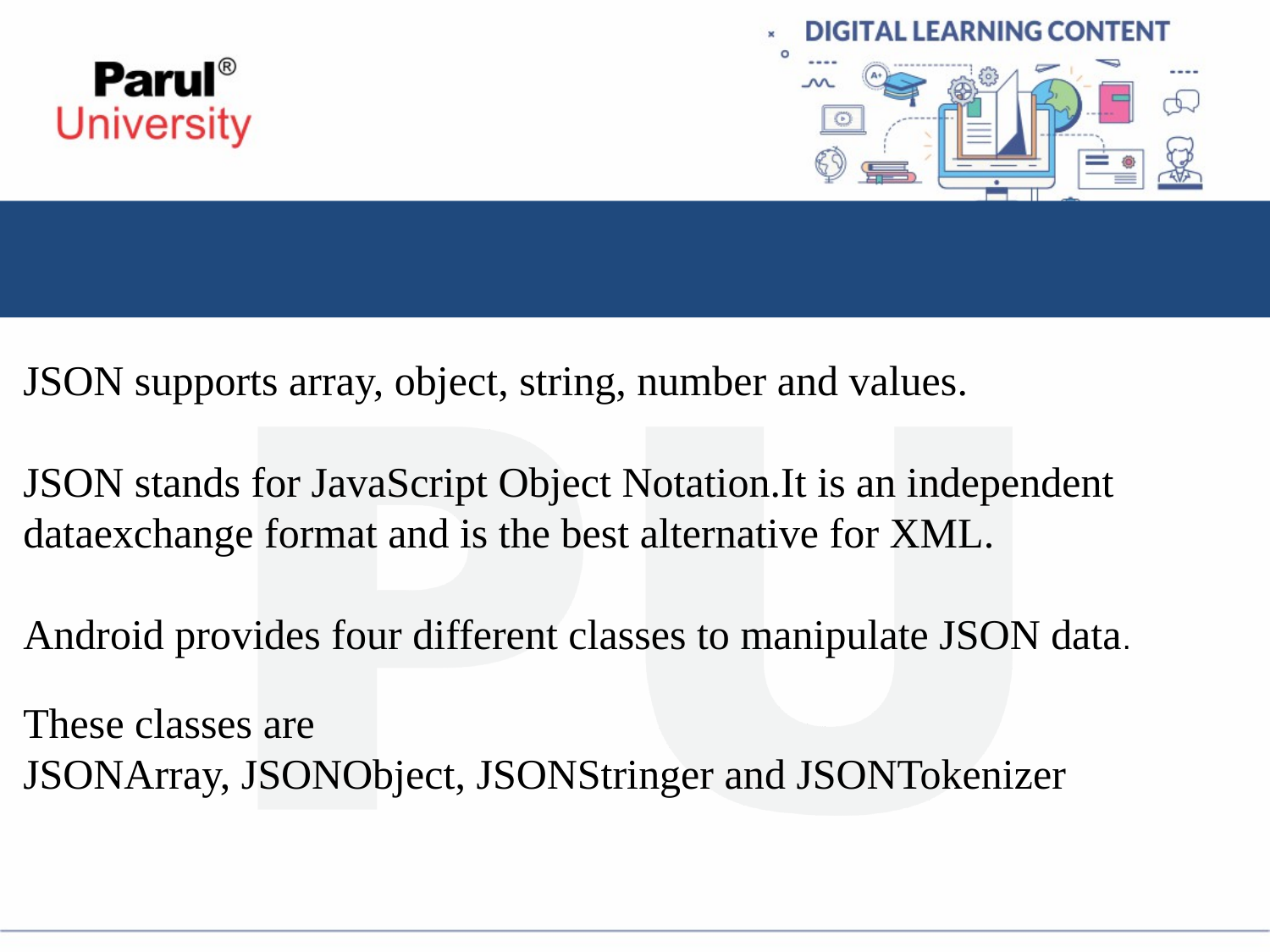

JSON supports array, object, string, number and values.

JSON stands for JavaScript Object Notation.It is an independent dataexchange format and is the best alternative for XML.

Android provides four different classes to manipulate JSON data.

These classes are
JSONArray, JSONObject, JSONStringer and JSONTokenizer